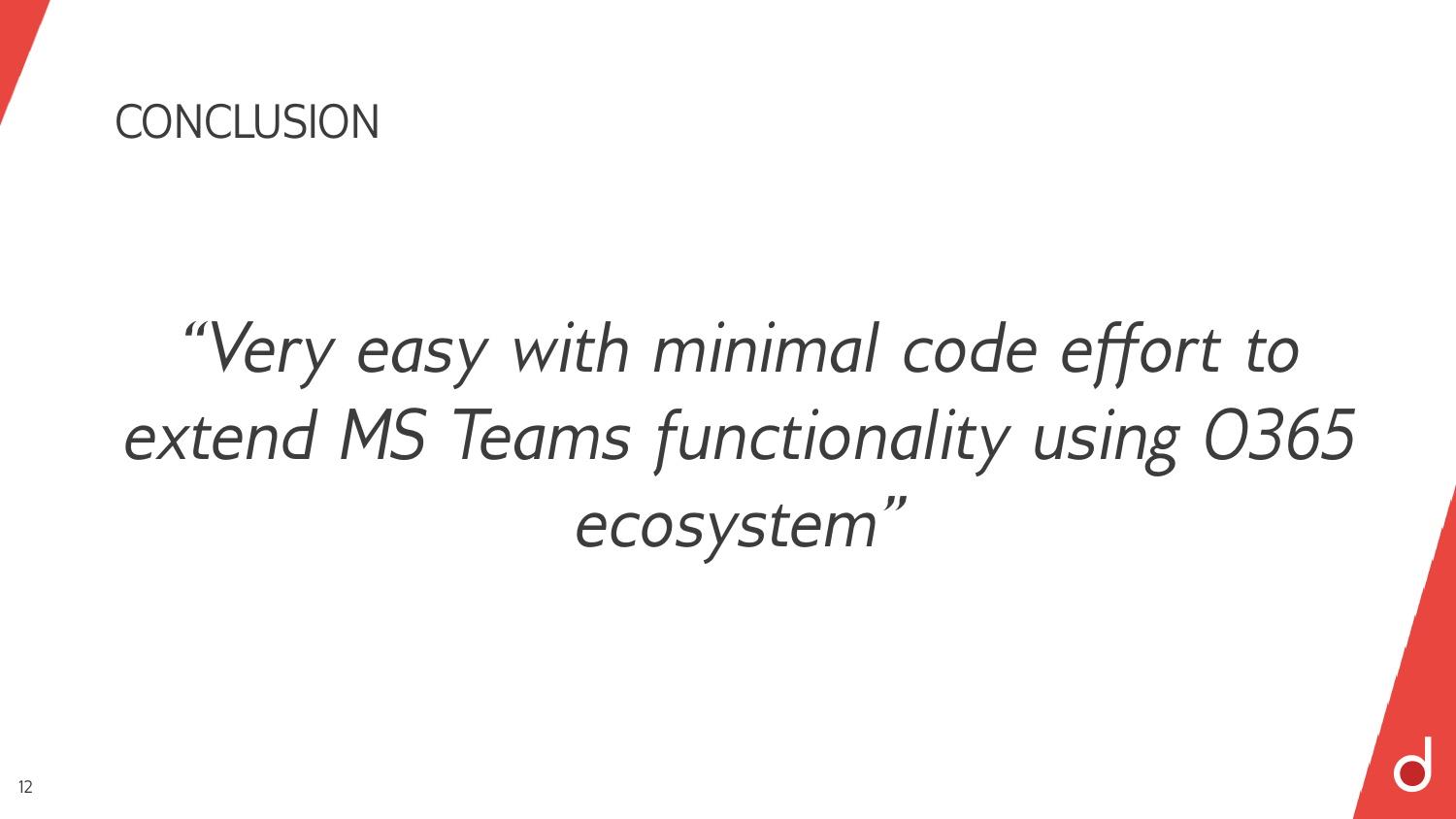

# CONCLUSION
“Very easy with minimal code effort to extend MS Teams functionality using O365 ecosystem”
12